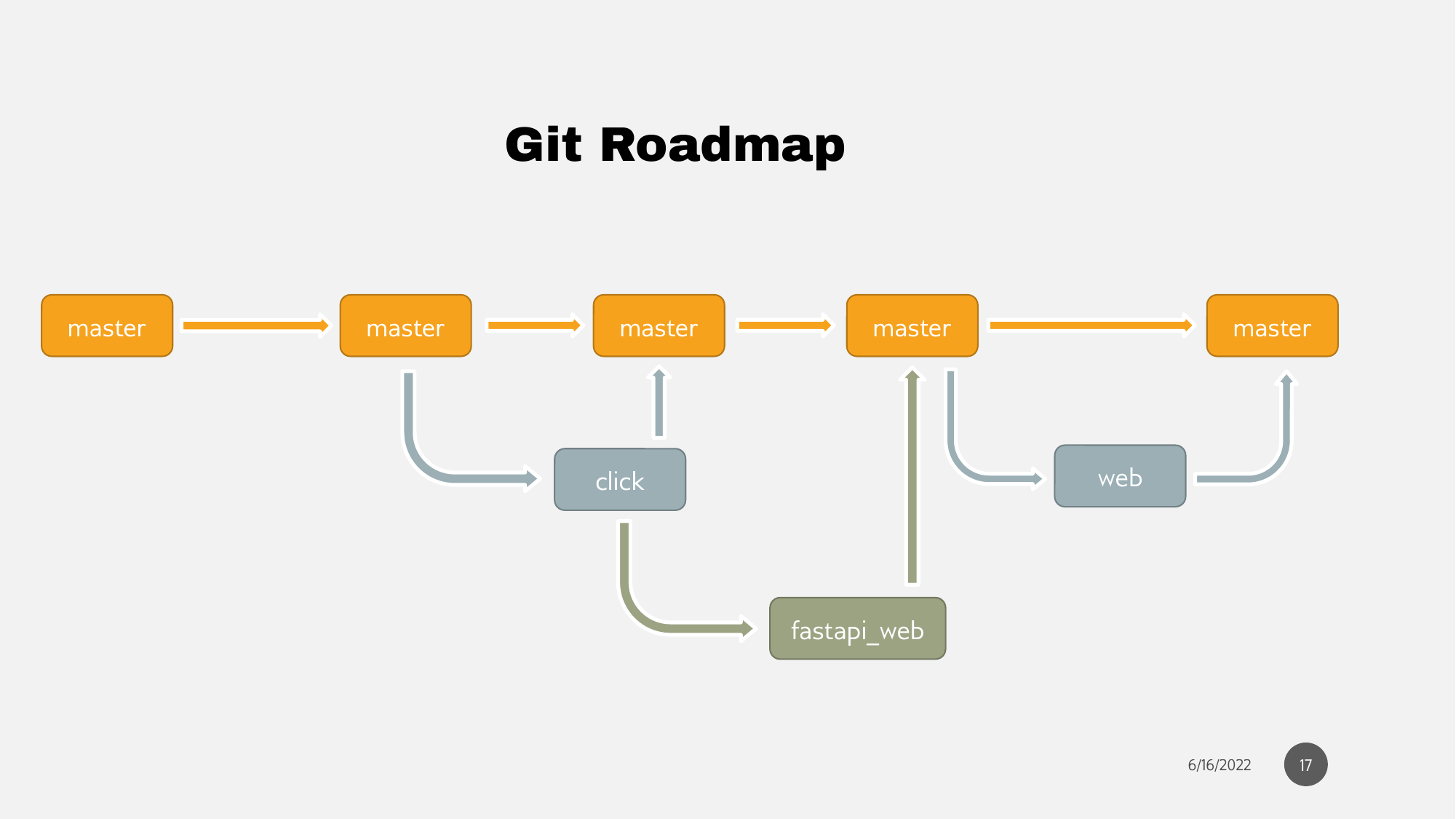

Git Roadmap
master
master
master
master
master

web
click

fastapi_web
17
6/16/2022